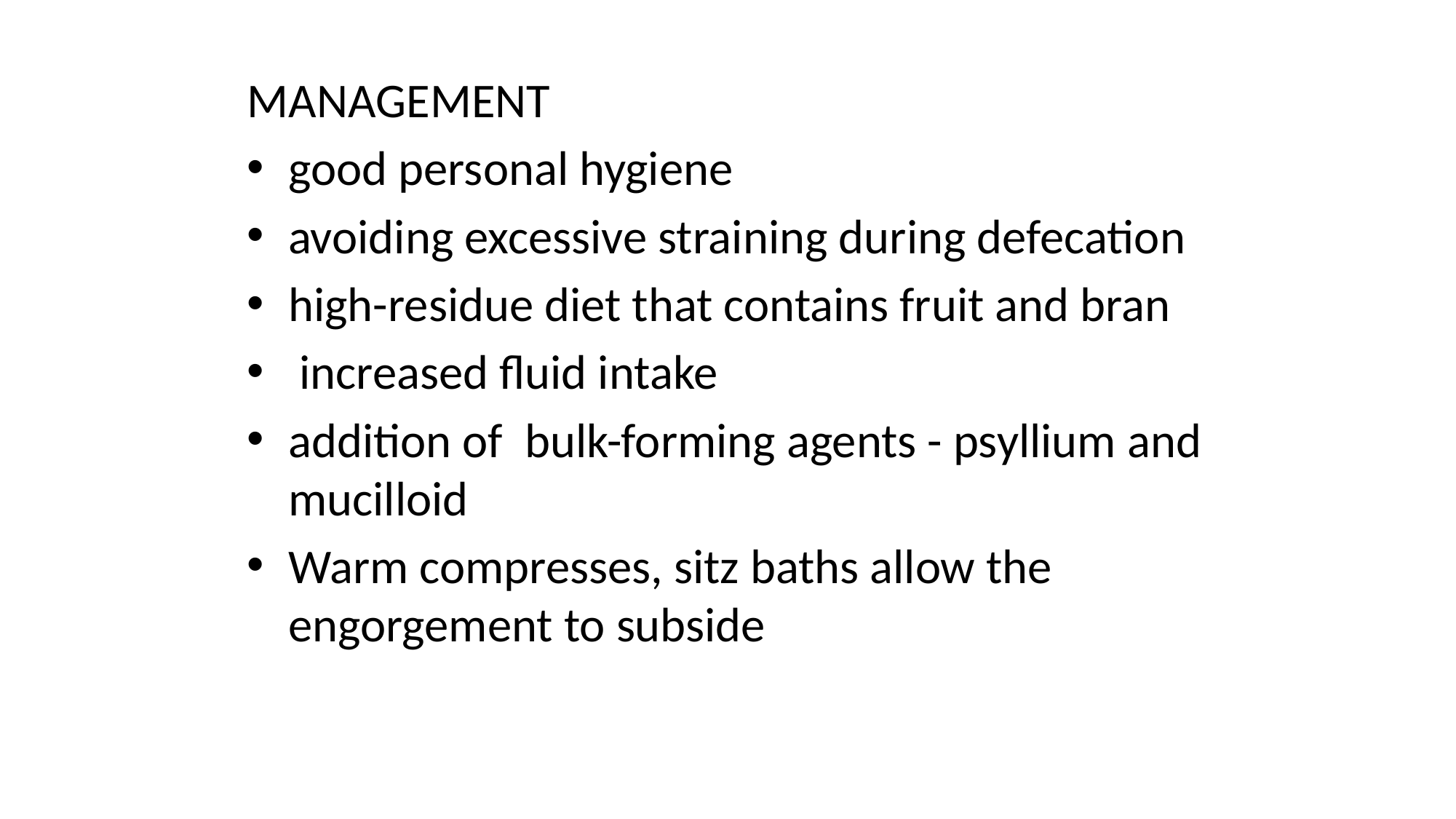

#
MANAGEMENT
good personal hygiene
avoiding excessive straining during defecation
high-residue diet that contains fruit and bran
 increased fluid intake
addition of  bulk-forming agents - psyllium and mucilloid
Warm compresses, sitz baths allow the engorgement to subside